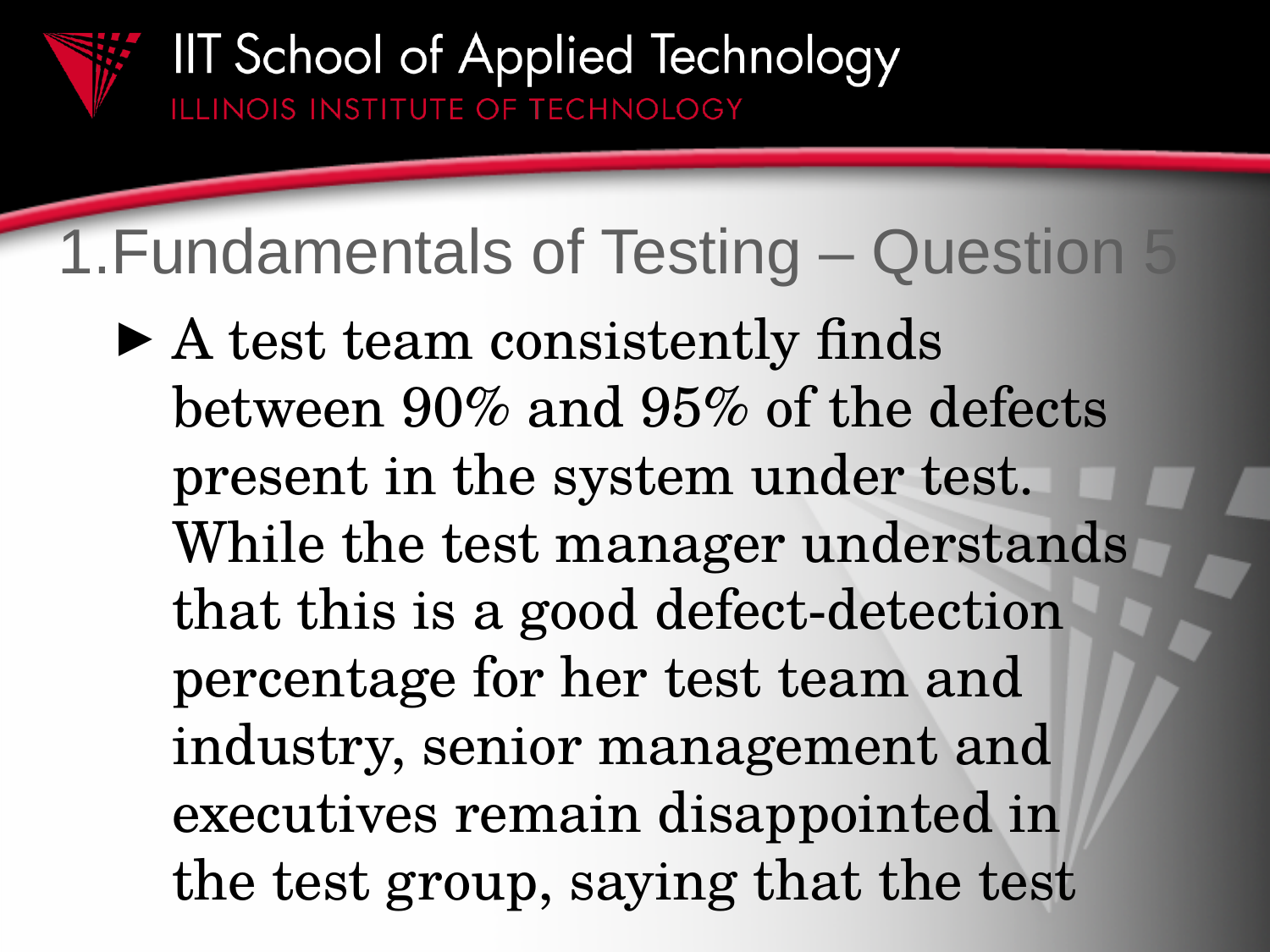

# 1.Fundamentals of Testing – Question 5
A test team consistently finds between 90% and 95% of the defects present in the system under test. While the test manager understands that this is a good defect-detection percentage for her test team and industry, senior management and executives remain disappointed in the test group, saying that the test